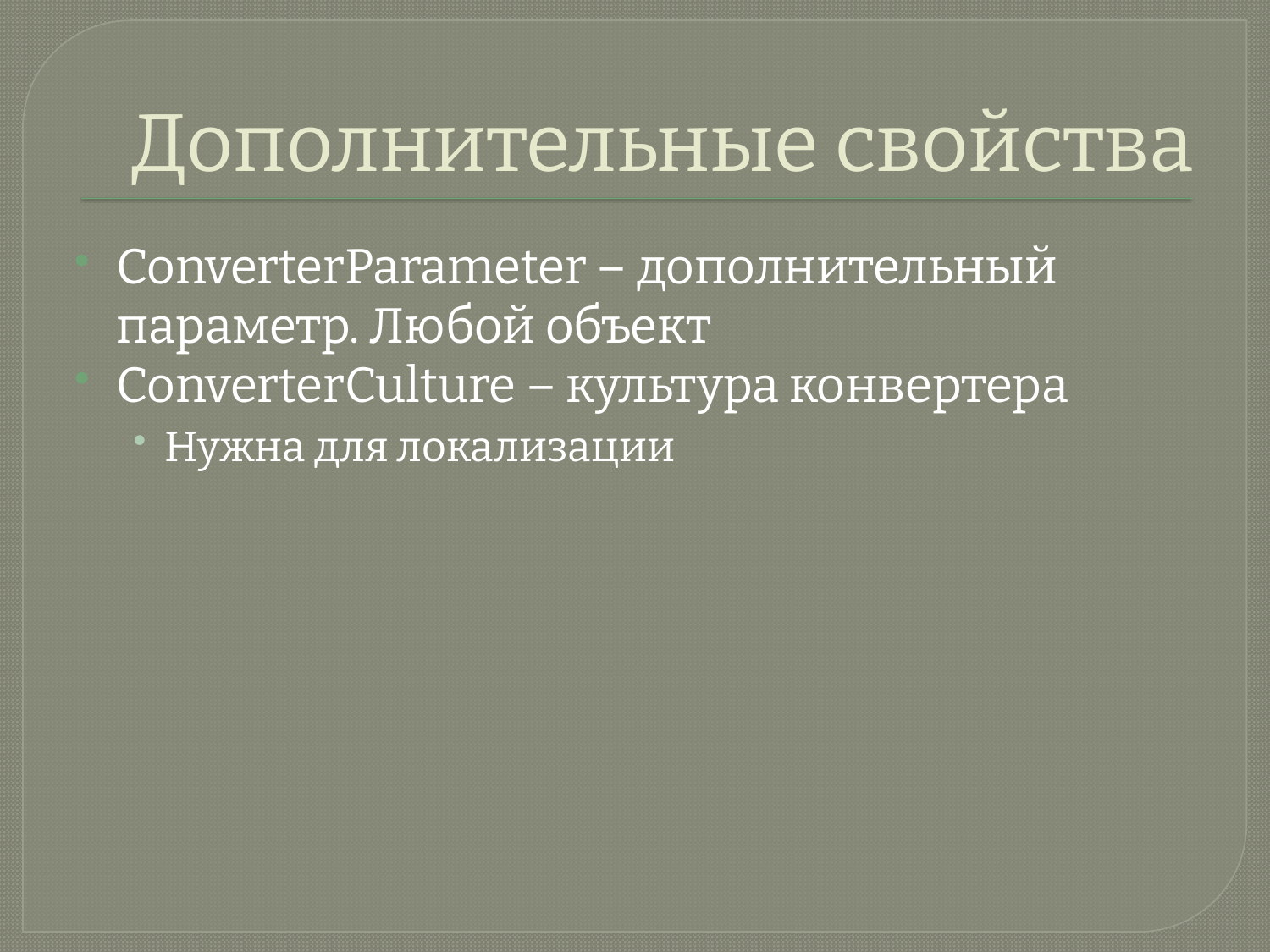

# Дополнительные свойства
ConverterParameter – дополнительный параметр. Любой объект
ConverterCulture – культура конвертера
Нужна для локализации